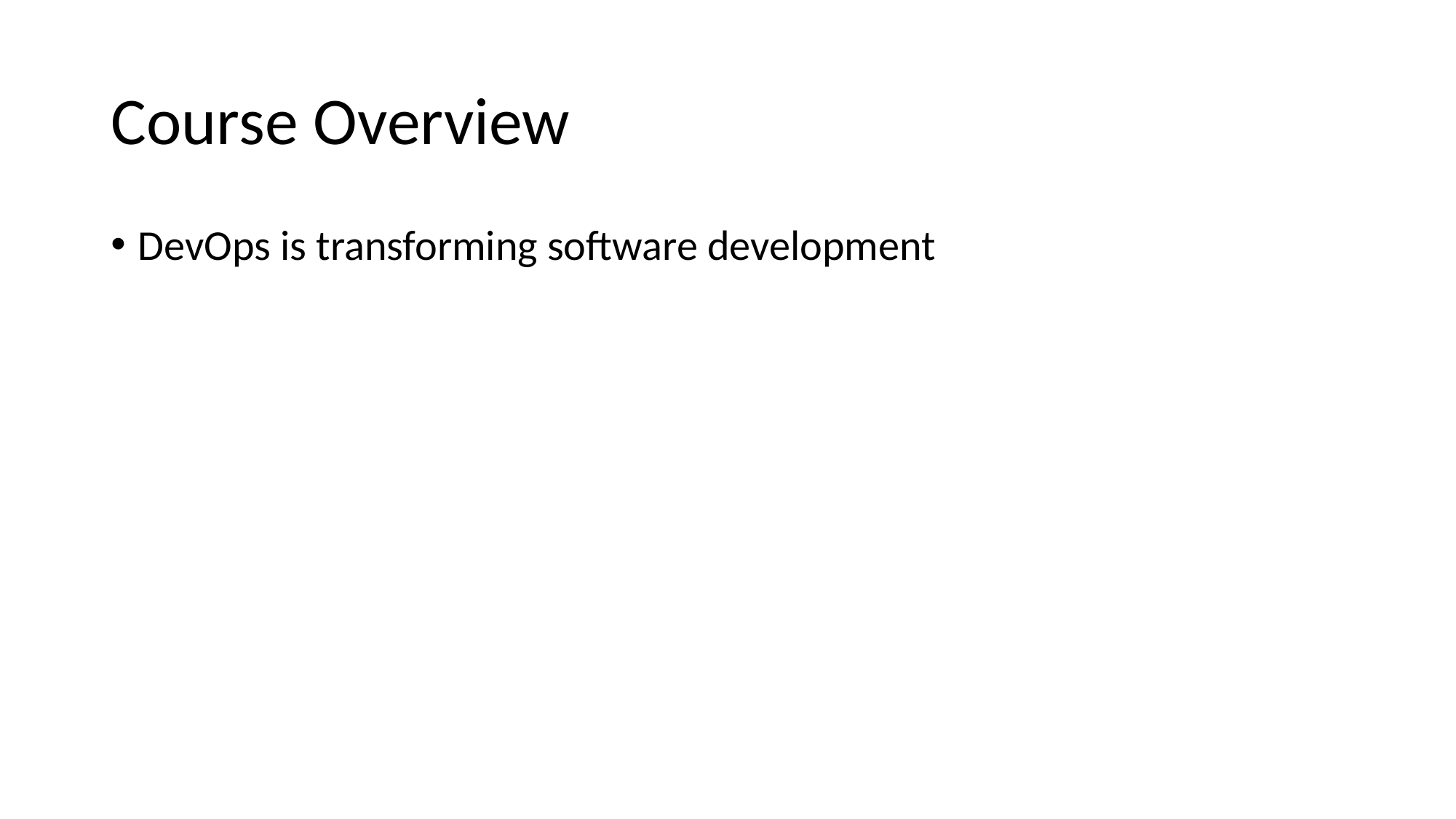

# Course Overview
DevOps is transforming software development